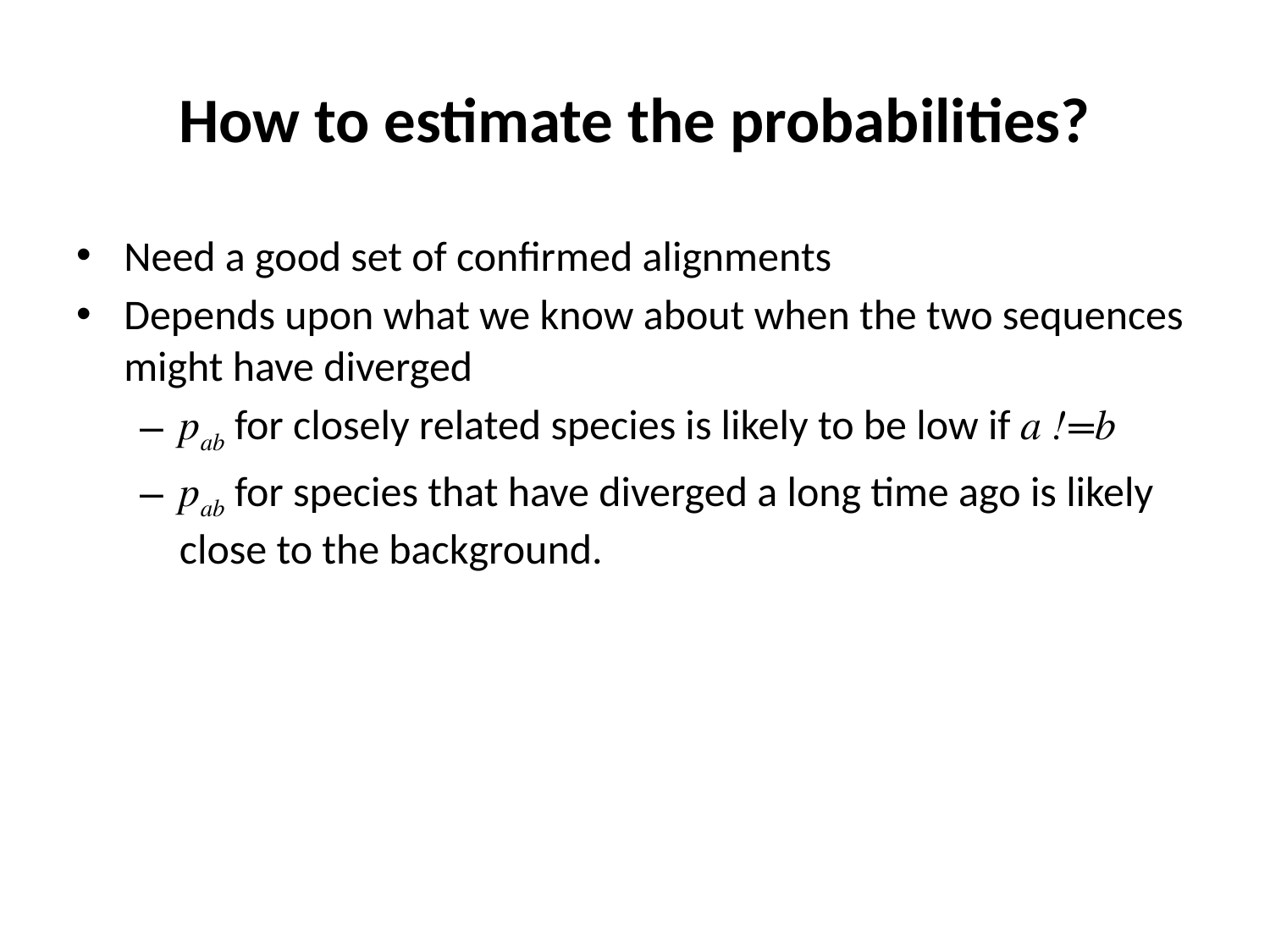

# How to estimate the probabilities?
Need a good set of confirmed alignments
Depends upon what we know about when the two sequences might have diverged
pab for closely related species is likely to be low if a !=b
pab for species that have diverged a long time ago is likely close to the background.